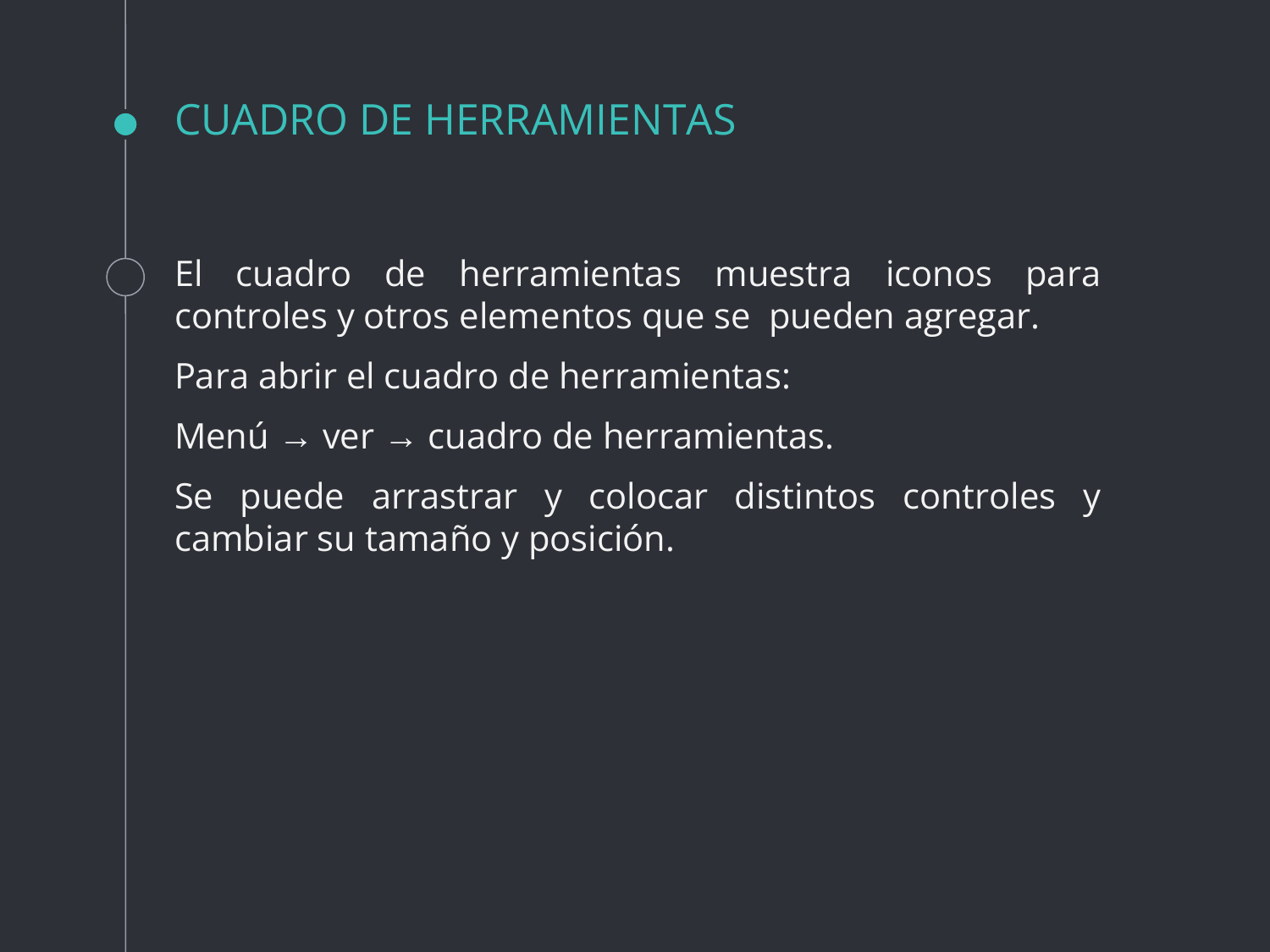

CUADRO DE HERRAMIENTAS
El cuadro de herramientas muestra iconos para controles y otros elementos que se  pueden agregar.
Para abrir el cuadro de herramientas:
Menú → ver → cuadro de herramientas.
Se puede arrastrar y colocar distintos controles y cambiar su tamaño y posición.